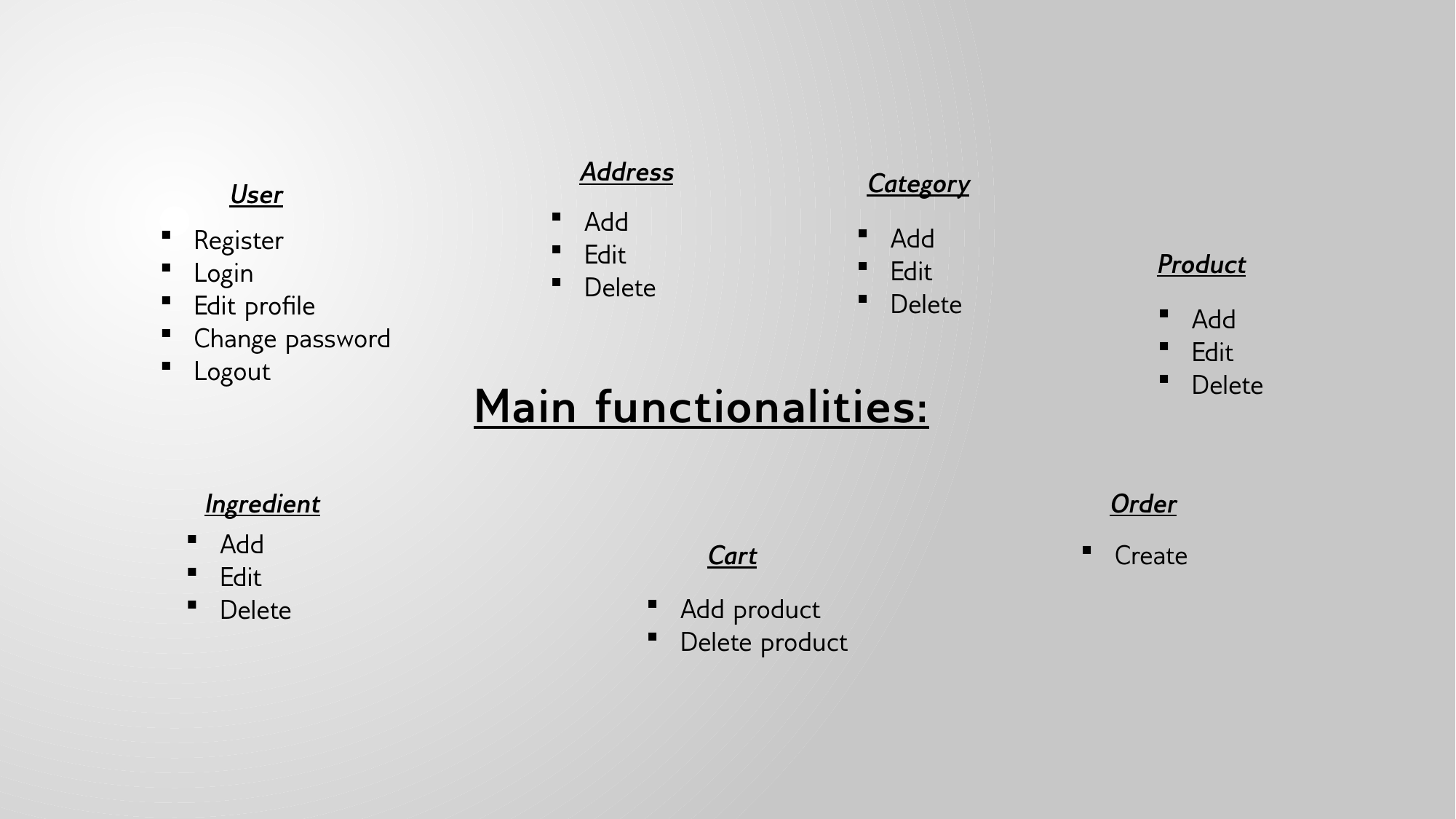

Address
Category
User
Add
Edit
Delete
Add
Edit
Delete
Register
Login
Edit profile
Change password
Logout
Product
Add
Edit
Delete
Main functionalities:
Ingredient
Order

Add
Edit
Delete
Create
Cart
Add product
Delete product